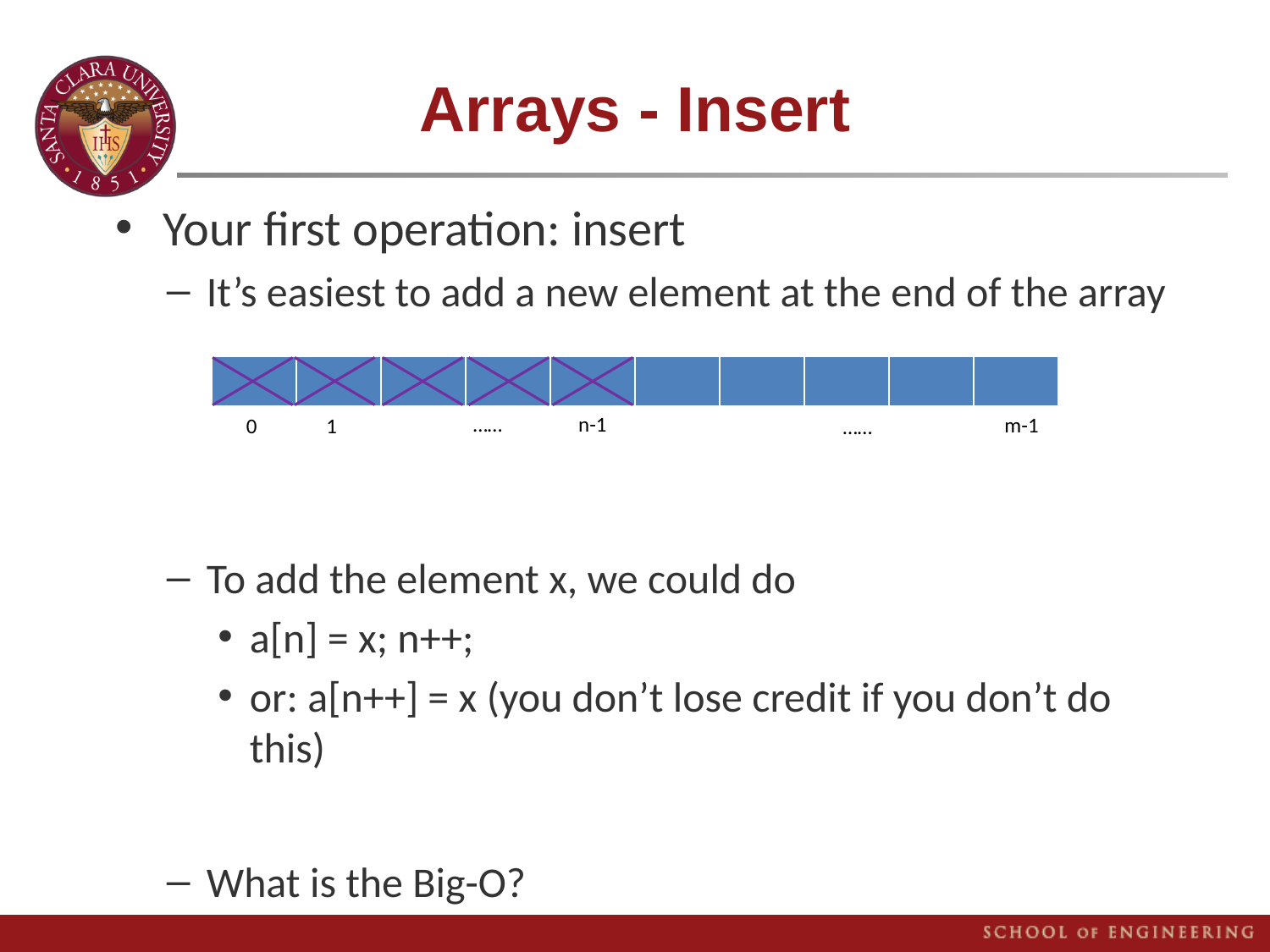

# Arrays - Insert
Your first operation: insert
It’s easiest to add a new element at the end of the array

To add the element x, we could do
a[n] = x; n++;
or: a[n++] = x (you don’t lose credit if you don’t do this)

What is the Big-O?
|  |  |  |  |  |  |  |  |  |  |
| --- | --- | --- | --- | --- | --- | --- | --- | --- | --- |
n-1
……
m-1
0
1
……